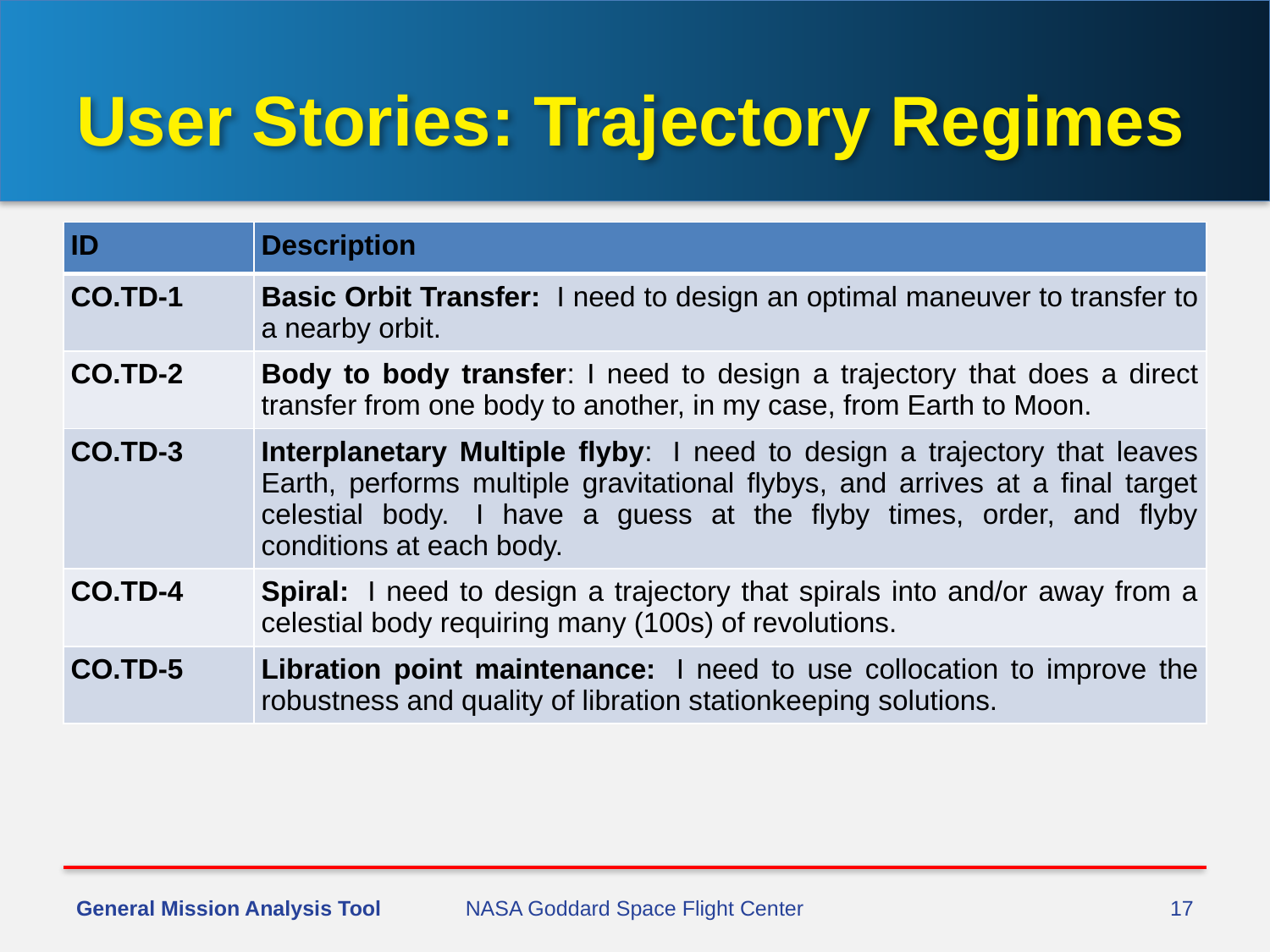

# User Stories: Trajectory Regimes
| ID | Description |
| --- | --- |
| CO.TD-1 | Basic Orbit Transfer:  I need to design an optimal maneuver to transfer to a nearby orbit. |
| CO.TD-2 | Body to body transfer: I need to design a trajectory that does a direct transfer from one body to another, in my case, from Earth to Moon. |
| CO.TD-3 | Interplanetary Multiple flyby:  I need to design a trajectory that leaves Earth, performs multiple gravitational flybys, and arrives at a final target celestial body.  I have a guess at the flyby times, order, and flyby conditions at each body. |
| CO.TD-4 | Spiral:  I need to design a trajectory that spirals into and/or away from a celestial body requiring many (100s) of revolutions. |
| CO.TD-5 | Libration point maintenance:  I need to use collocation to improve the robustness and quality of libration stationkeeping solutions. |
General Mission Analysis Tool
NASA Goddard Space Flight Center
17